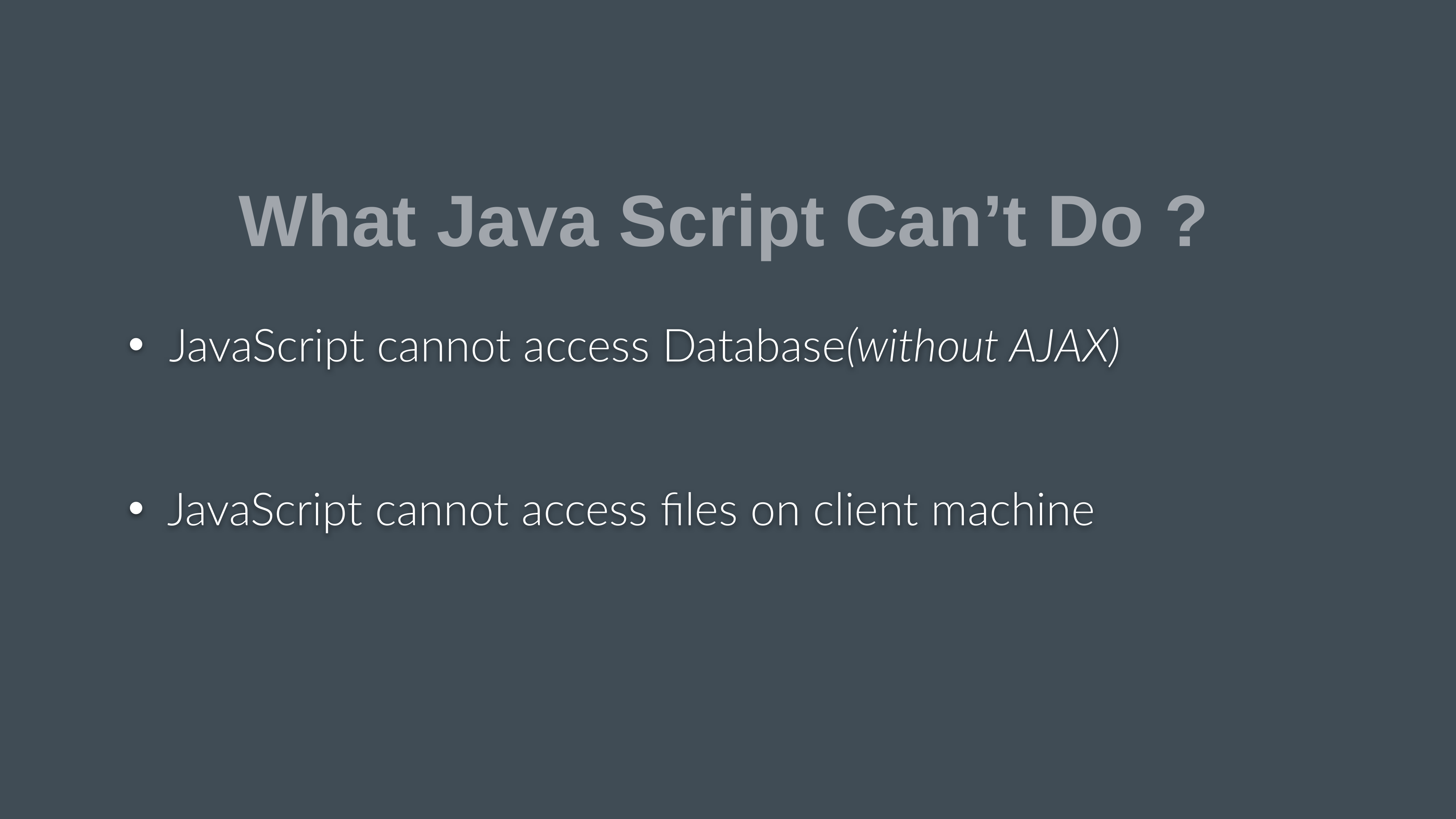

What Java Script Can’t Do ?
  JavaScript cannot access Database(without AJAX)

  JavaScript cannot access files on client machine